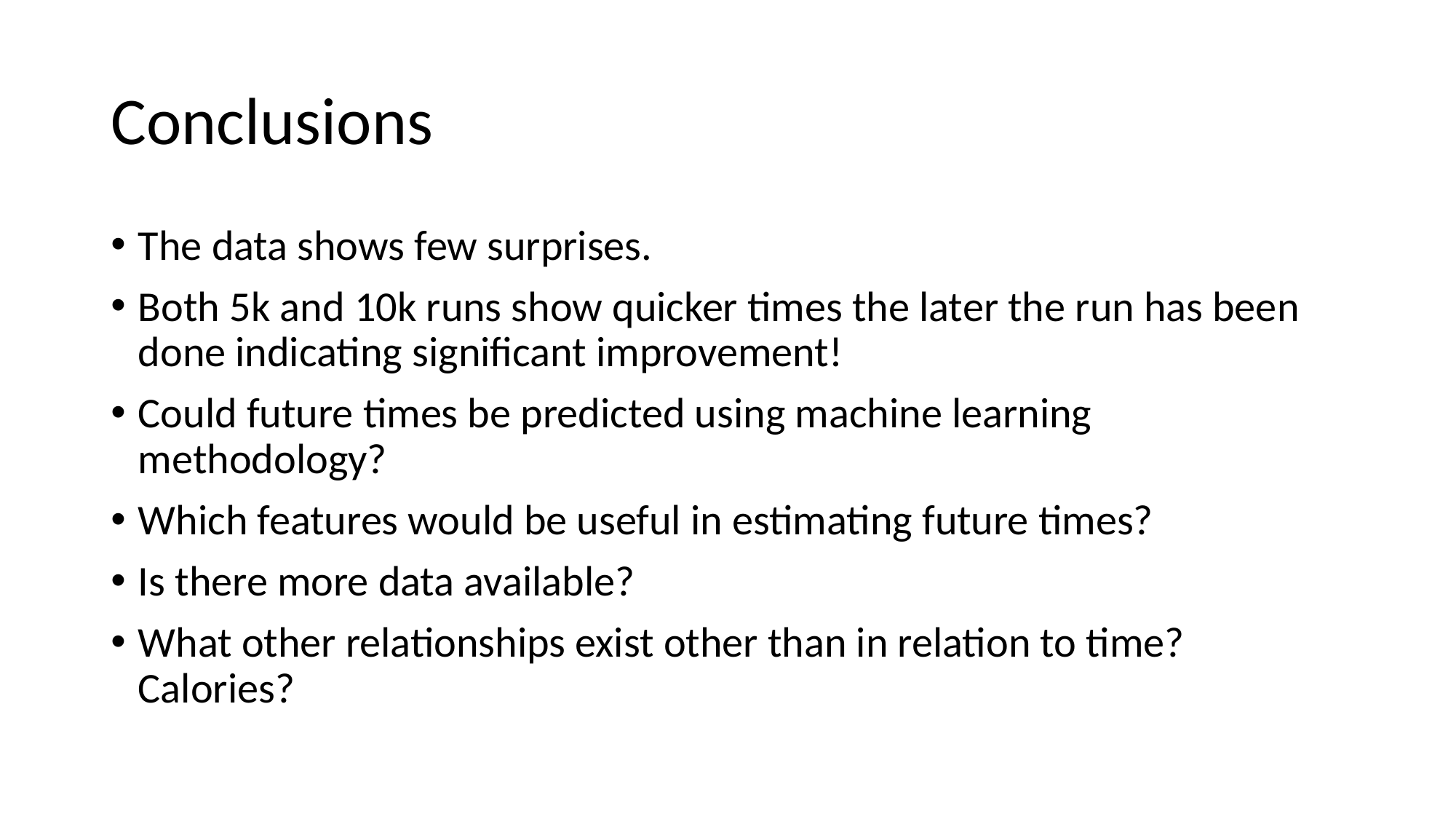

# Conclusions
The data shows few surprises.
Both 5k and 10k runs show quicker times the later the run has been done indicating significant improvement!
Could future times be predicted using machine learning methodology?
Which features would be useful in estimating future times?
Is there more data available?
What other relationships exist other than in relation to time? Calories?